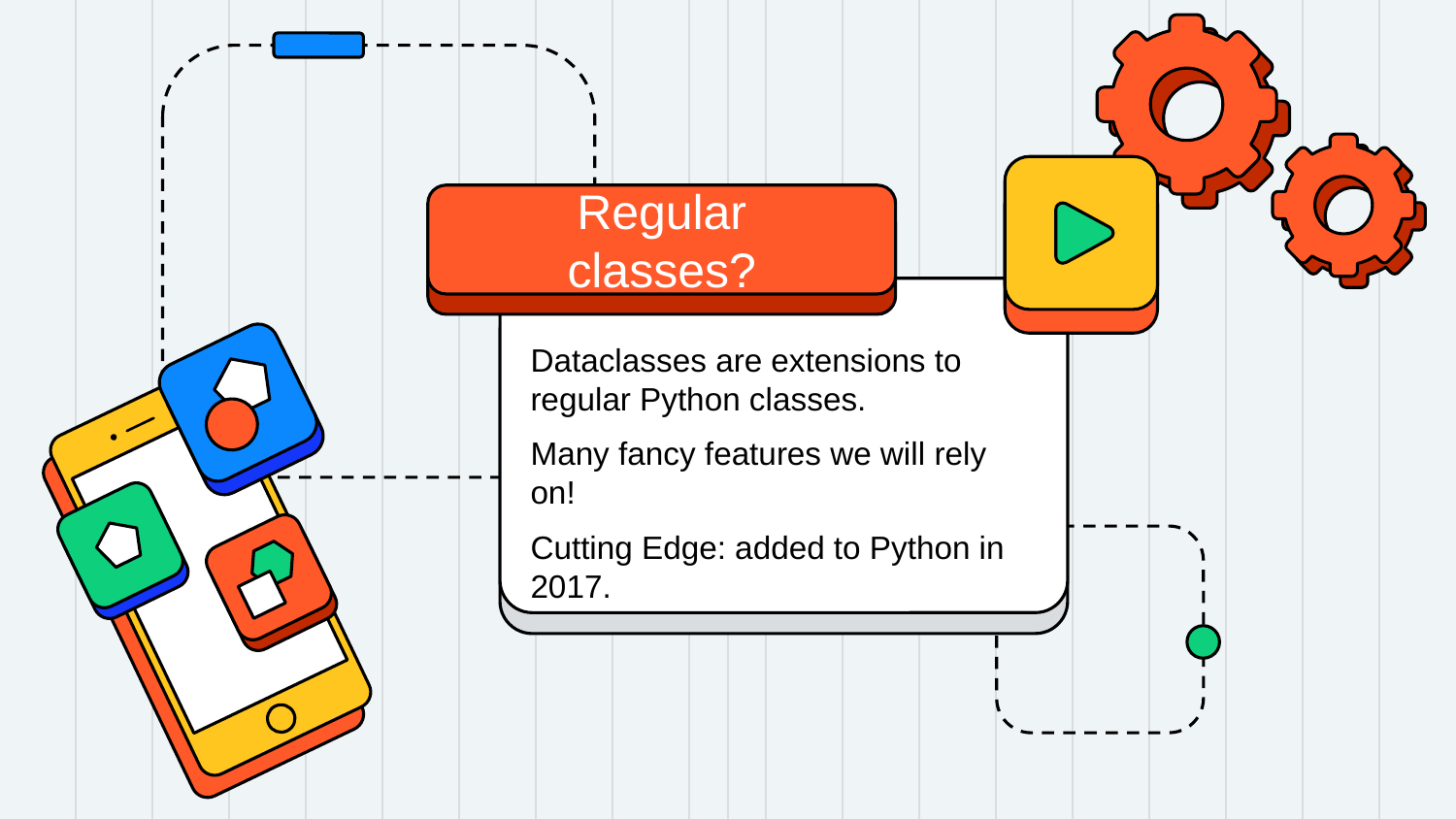

# Regular classes?
Dataclasses are extensions to regular Python classes.
Many fancy features we will rely on!
Cutting Edge: added to Python in 2017.